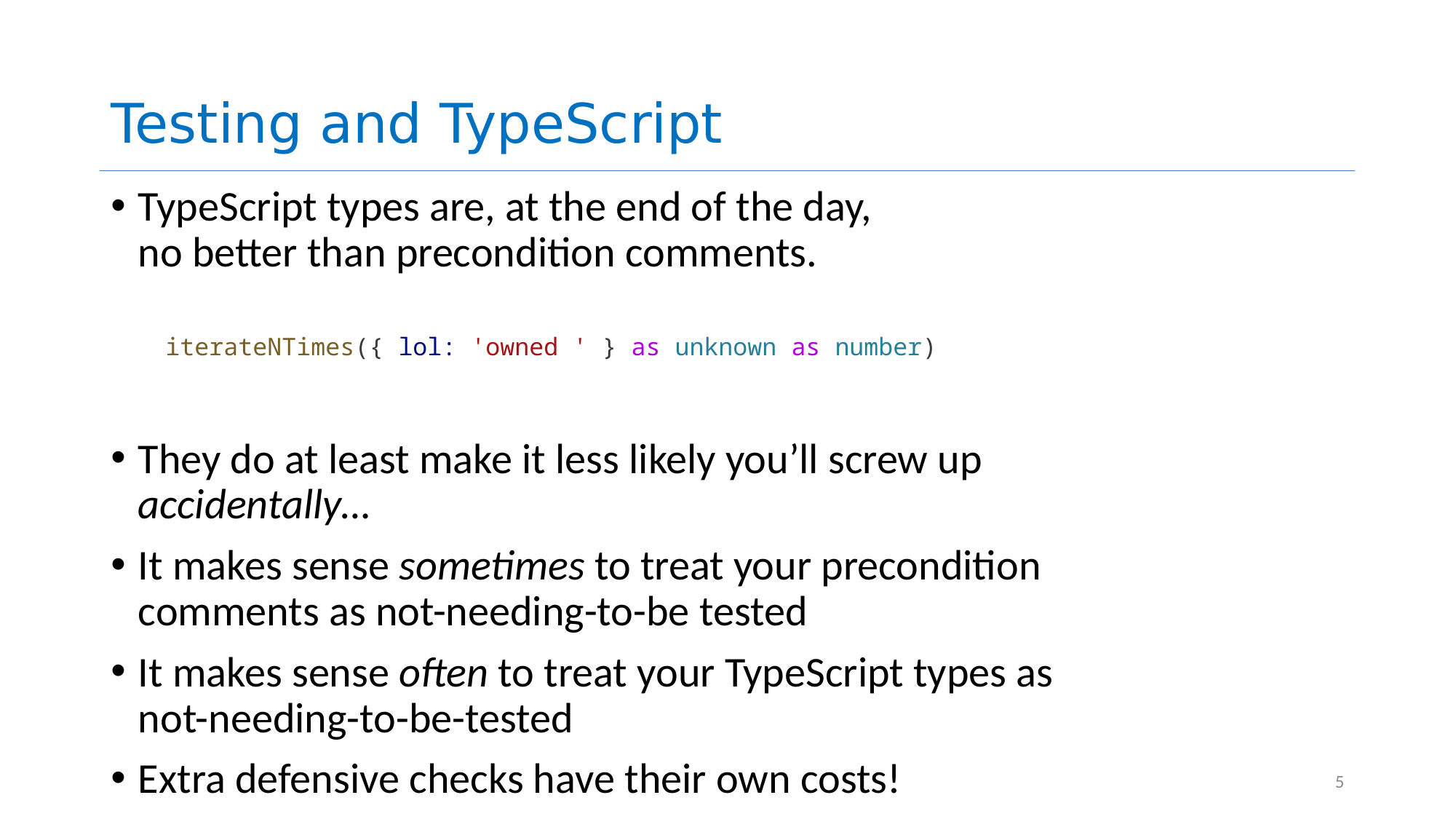

# Testing and TypeScript
TypeScript types are, at the end of the day,
no better than precondition comments.
iterateNTimes({ lol: 'owned ' } as unknown as number)

They do at least make it less likely you’ll screw up accidentally…
It makes sense sometimes to treat your precondition comments as not-needing-to-be tested
It makes sense often to treat your TypeScript types as
not-needing-to-be-tested
Extra defensive checks have their own costs!
5